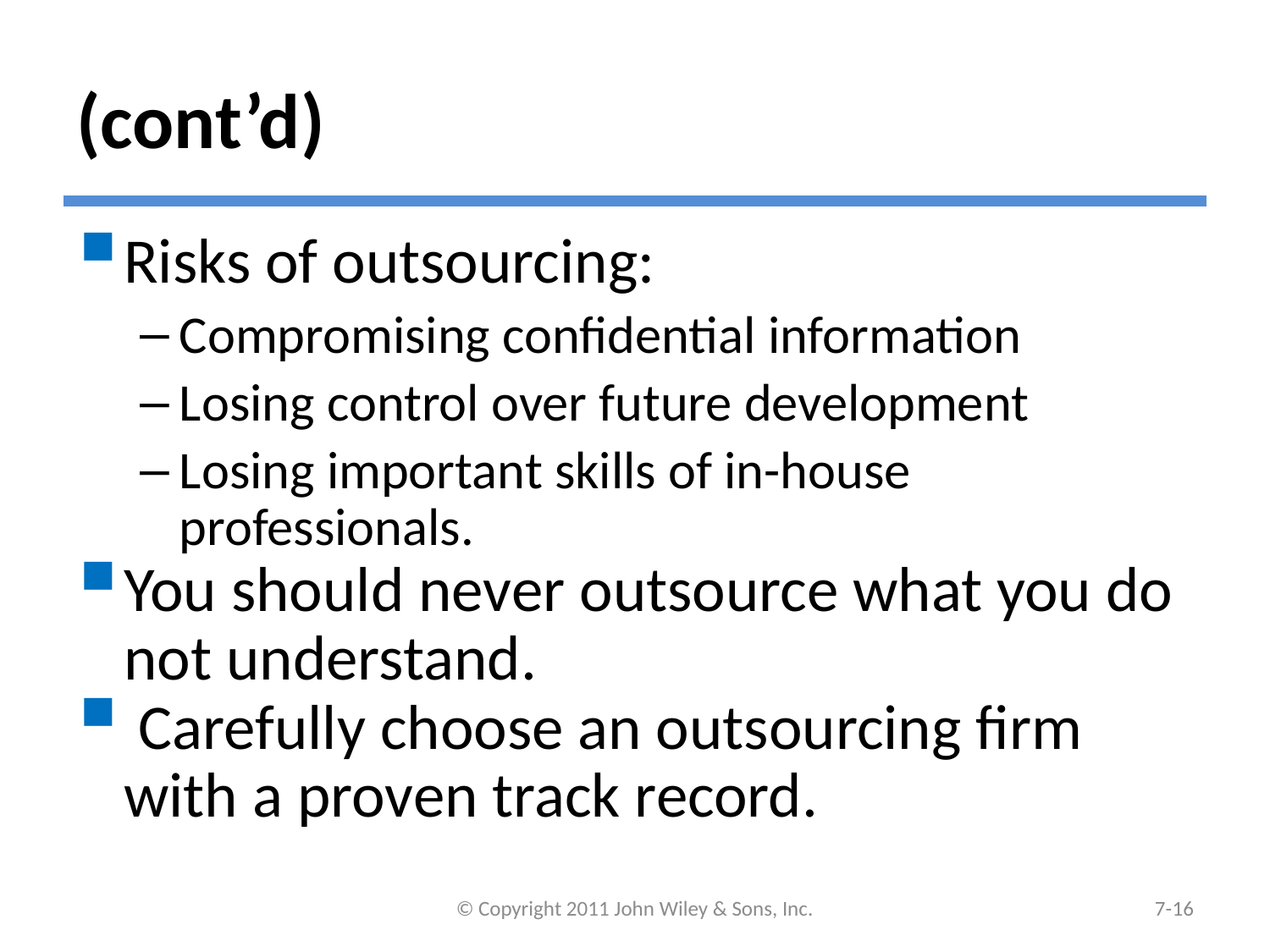

# (cont’d)
Risks of outsourcing:
Compromising confidential information
Losing control over future development
Losing important skills of in-house professionals.
You should never outsource what you do not understand.
 Carefully choose an outsourcing firm with a proven track record.

© Copyright 2011 John Wiley & Sons, Inc.
7-16